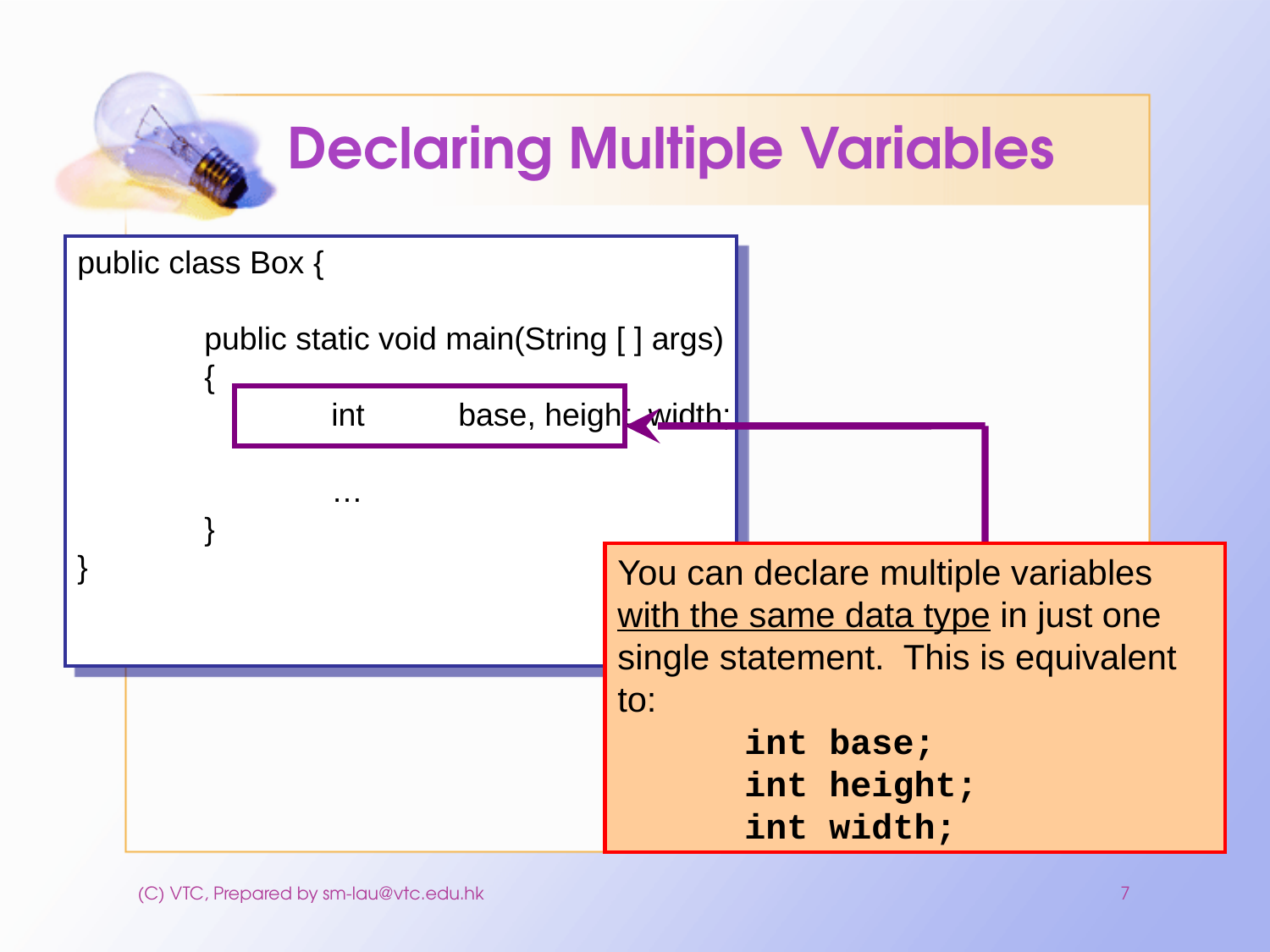

# Declaring Multiple Variables
public class Box {

	public static void main(String [ ] args)
	{
		int	base, height, width;

		…
	}
}

You can declare multiple variables with the same data type in just one single statement.  This is equivalent to:
	int base;
	int height;
	int width;
(C) VTC, Prepared by sm-lau@vtc.edu.hk
7